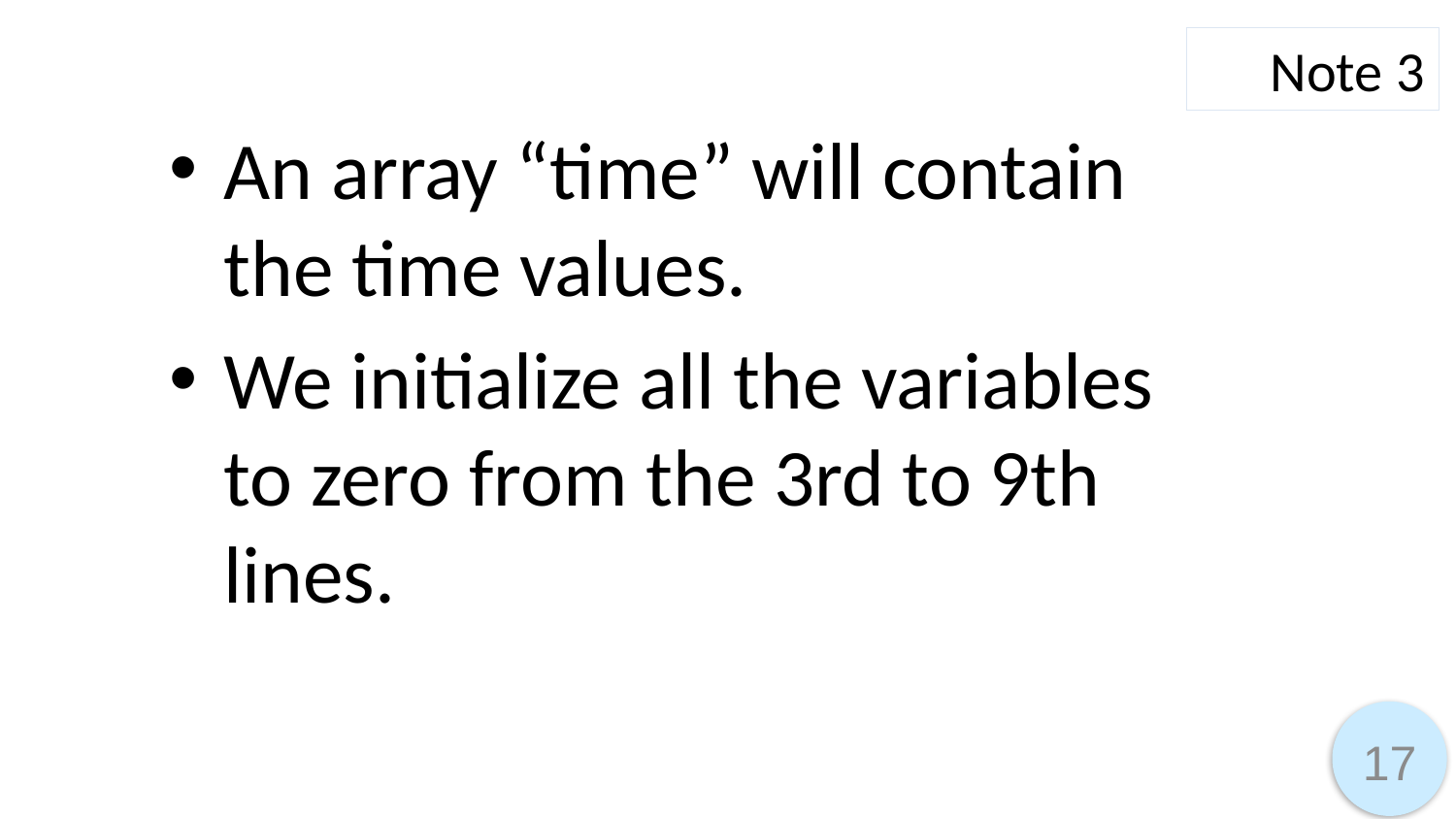

Note 3
An array “time” will contain the time values.
We initialize all the variables to zero from the 3rd to 9th lines.
17